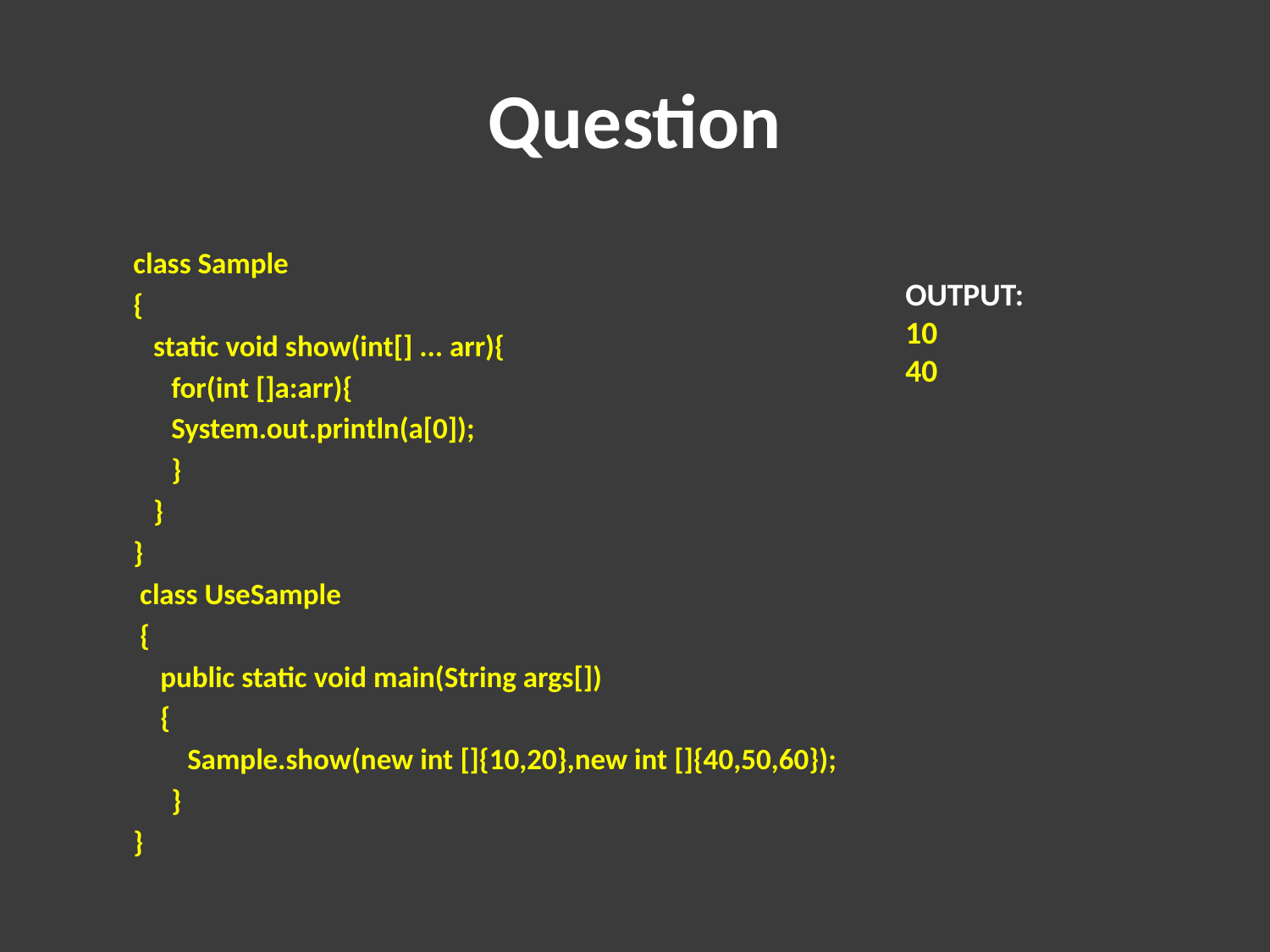

# Question
class Sample
{
   static void show(int[] ... arr){
    	for(int []a:arr){
    		System.out.println(a[0]);
    	}
   }
}
 class UseSample
 {
    public static void main(String args[])
    {
        Sample.show(new int []{10,20},new int []{40,50,60});
	}
}
OUTPUT:
10
40